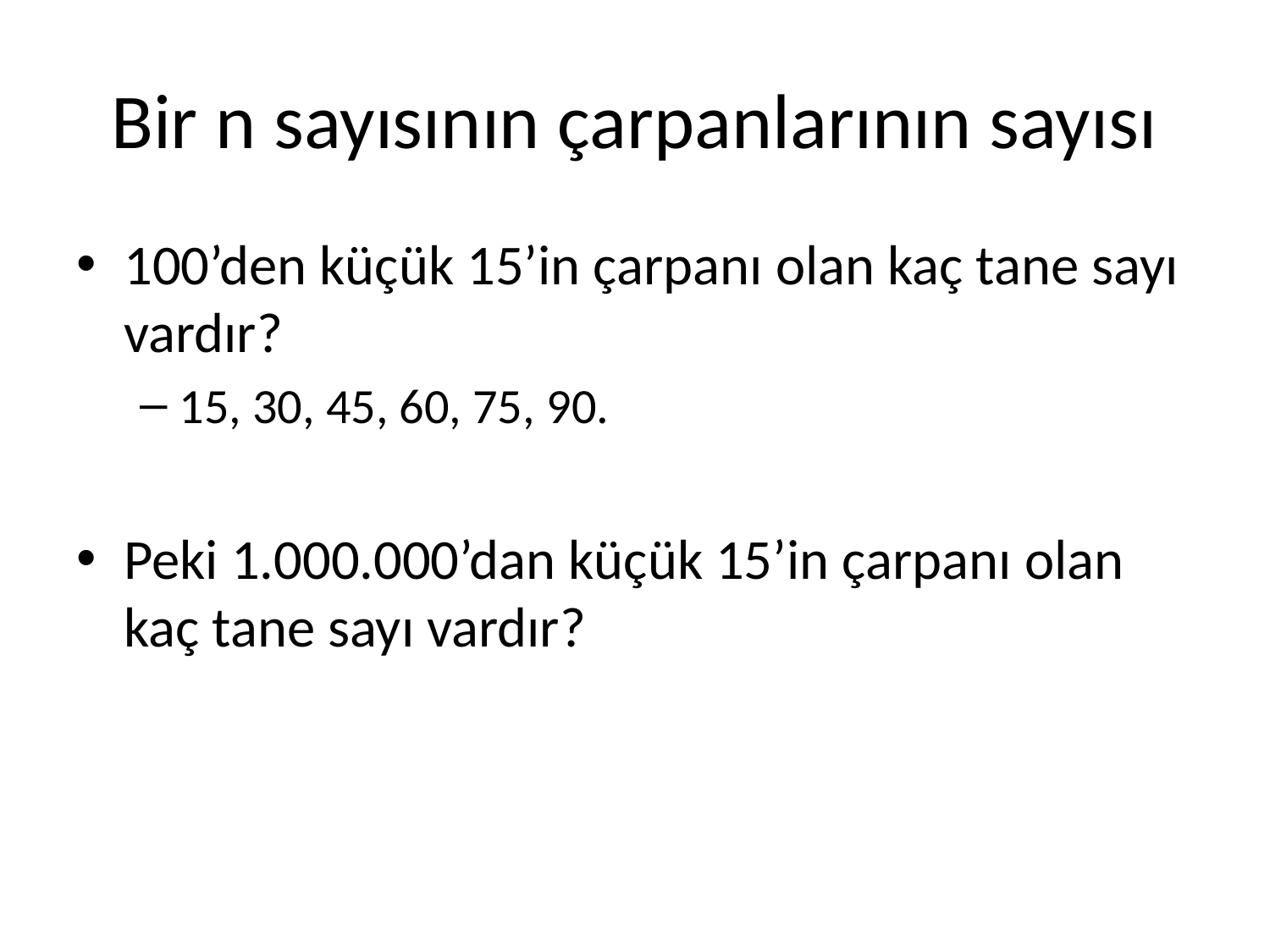

# Bir n sayısının çarpanlarının sayısı
100’den küçük 15’in çarpanı olan kaç tane sayı vardır?
15, 30, 45, 60, 75, 90.

Peki 1.000.000’dan küçük 15’in çarpanı olan kaç tane sayı vardır?